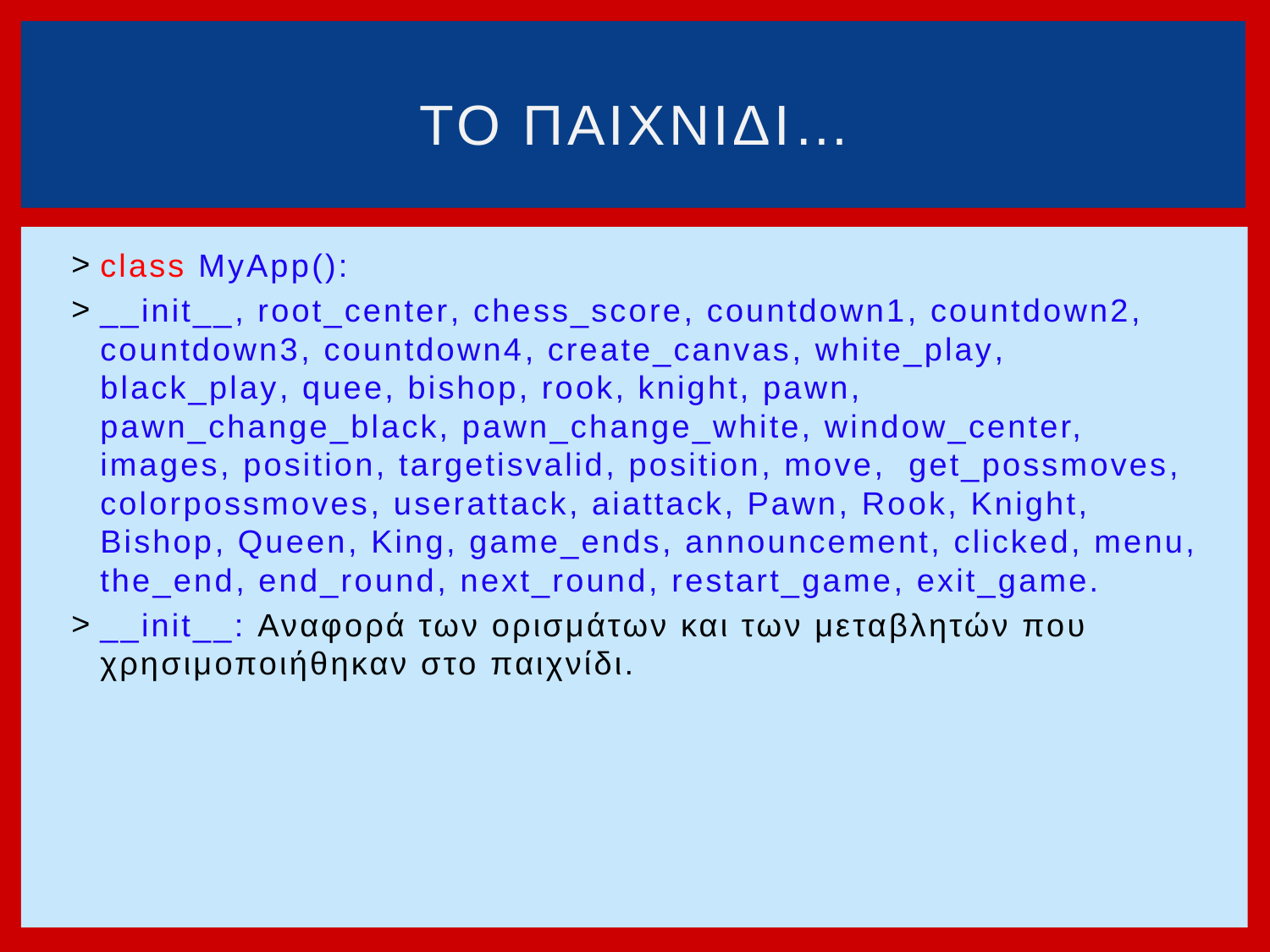

# Το παιχνιδι…
class MyApp():
__init__, root_center, chess_score, countdown1, countdown2, countdown3, countdown4, create_canvas, white_play, black_play, quee, bishop, rook, knight, pawn, pawn_change_black, pawn_change_white, window_center, images, position, targetisvalid, position, move,  get_possmoves, colorpossmoves, userattack, aiattack, Pawn, Rook, Knight, Bishop, Queen, King, game_ends, announcement, clicked, menu, the_end, end_round, next_round, restart_game, exit_game.
__init__: Αναφορά των ορισμάτων και των μεταβλητών που χρησιμοποιήθηκαν στο παιχνίδι.